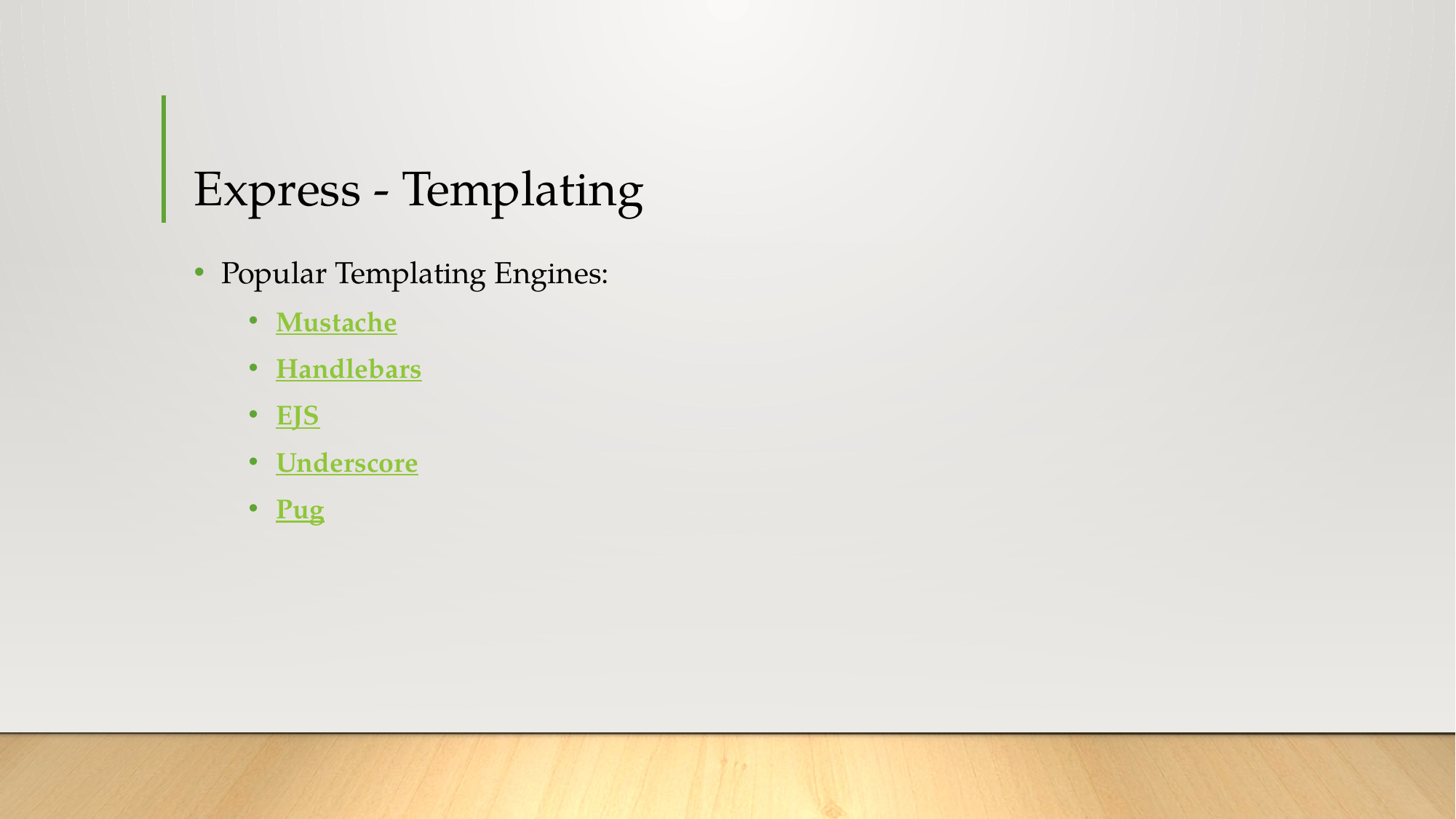

# Express - Templating
Popular Templating Engines:
Mustache
Handlebars
EJS
Underscore
Pug